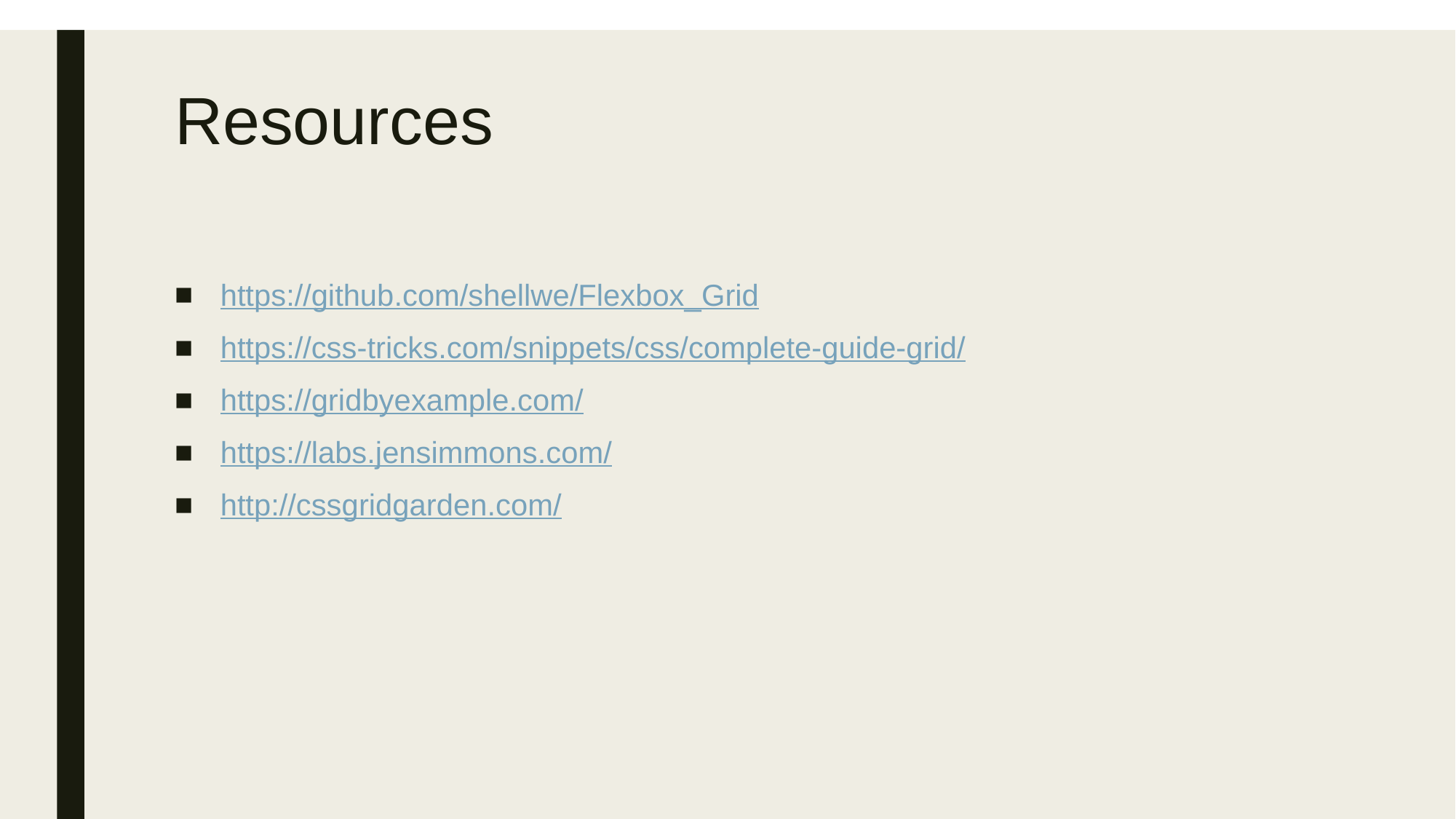

http://bit.ly/css-grid-nebr-code
# Resources
https://github.com/shellwe/Flexbox_Grid
https://css-tricks.com/snippets/css/complete-guide-grid/
https://gridbyexample.com/
https://labs.jensimmons.com/
http://cssgridgarden.com/